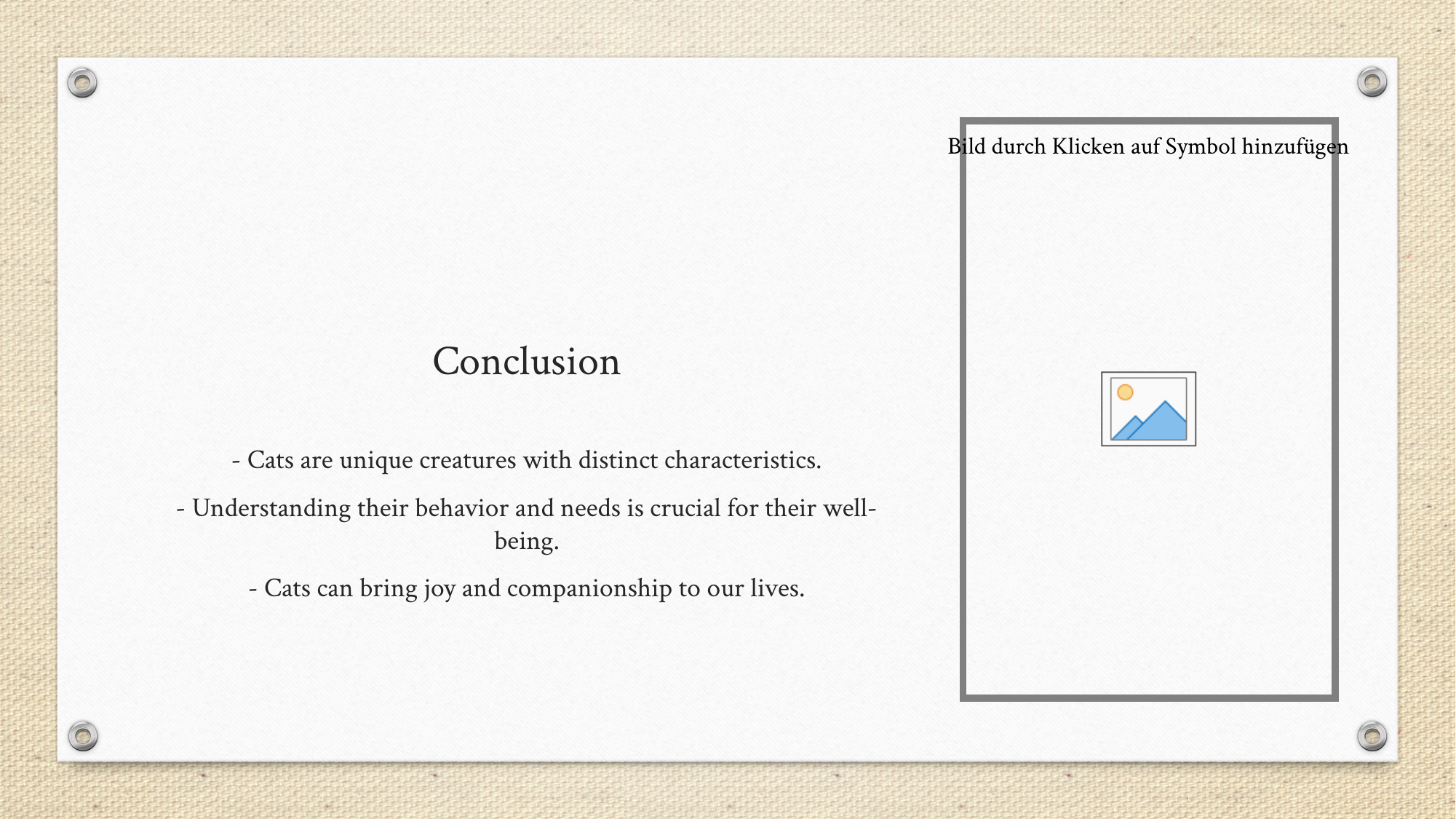

# Conclusion

- Cats are unique creatures with distinct characteristics.
- Understanding their behavior and needs is crucial for their well-being.
- Cats can bring joy and companionship to our lives.